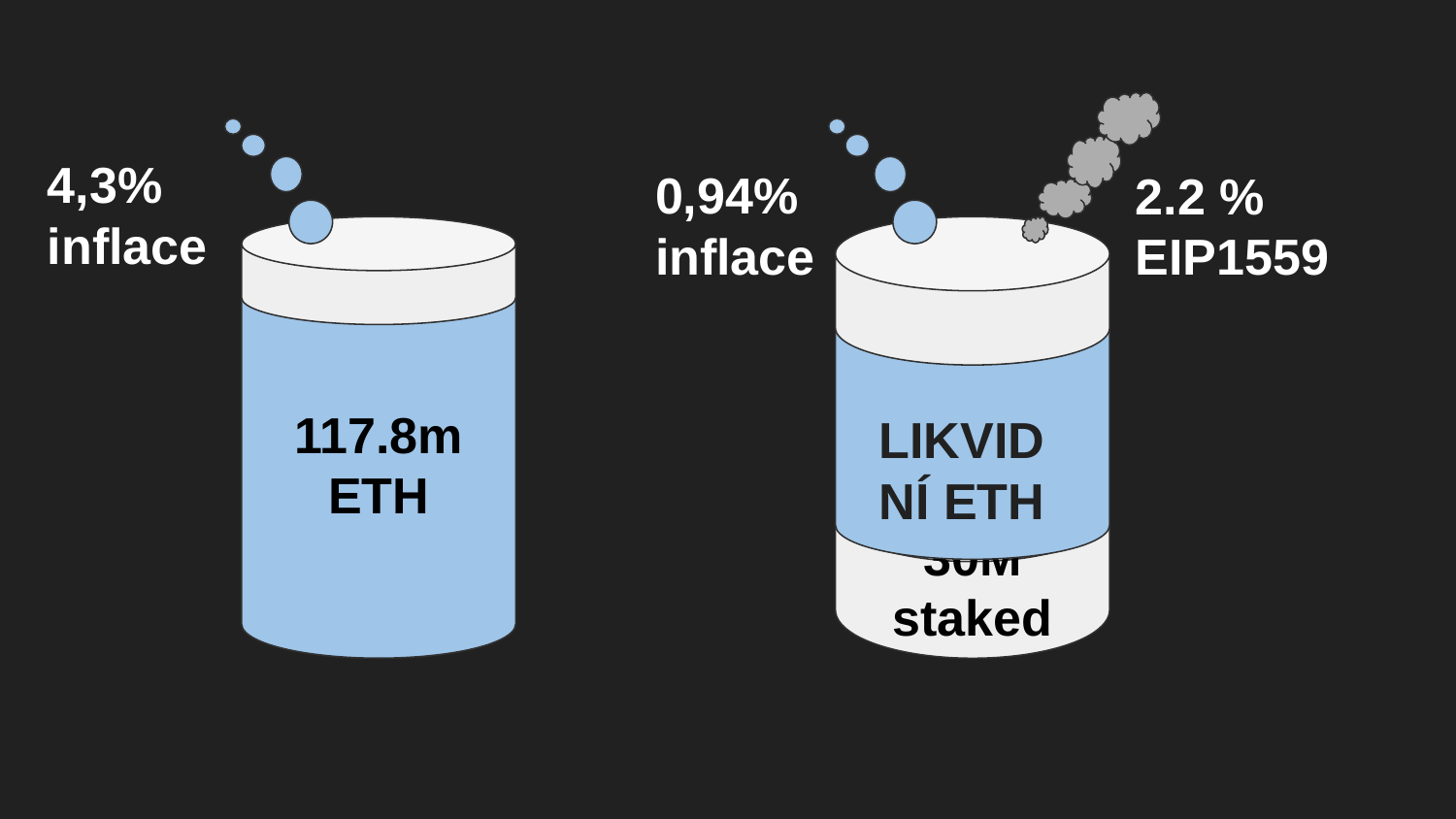

4,3% inflace
0,94% inflace
2.2 % EIP1559

117.8m ETH

LIKVIDNÍ ETH
30M staked